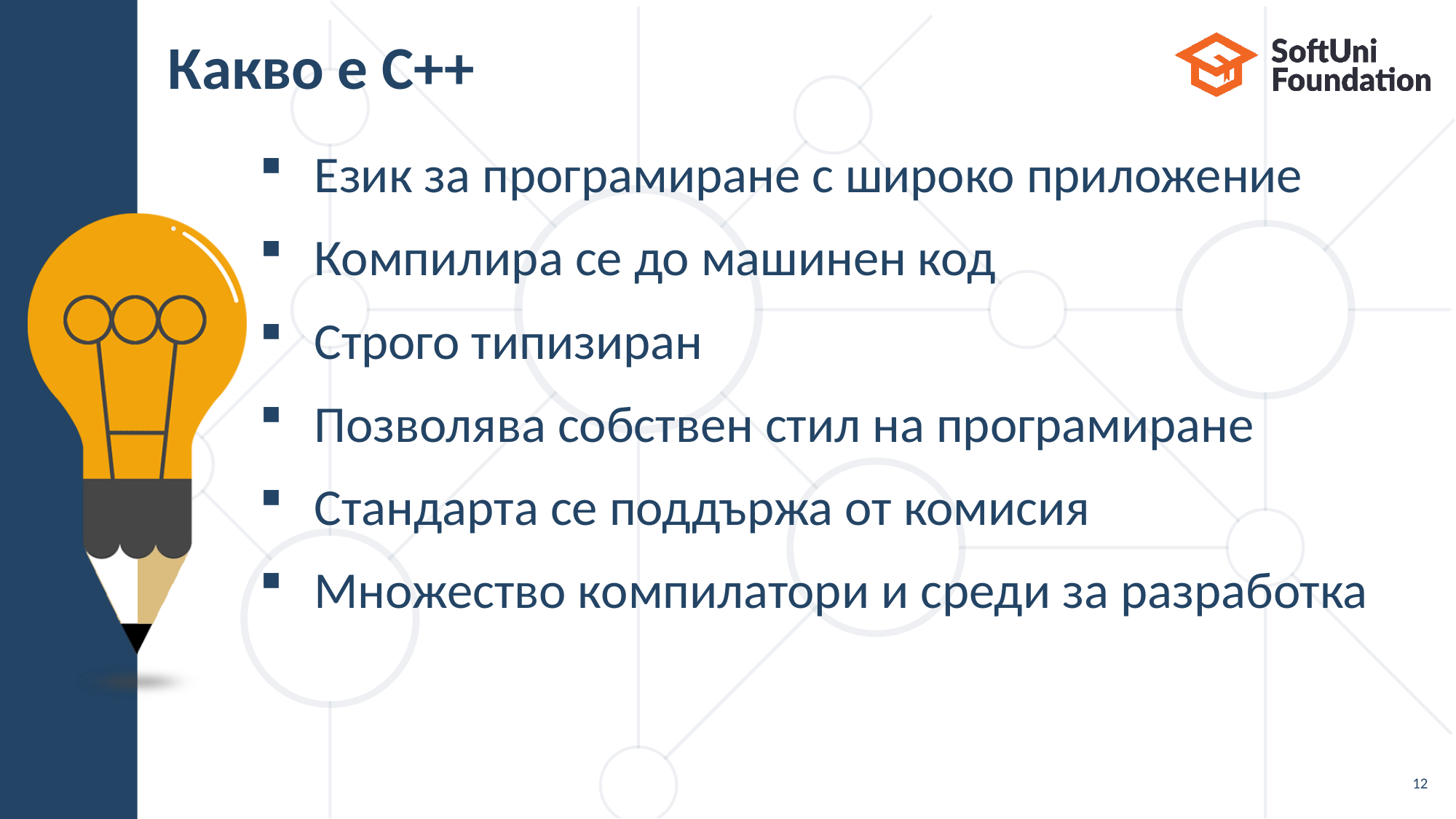

# Какво е С++
Език за програмиране с широко приложение
Компилира се до машинен код
Строго типизиран
Позволява собствен стил на програмиране
Стандарта се поддържа от комисия
Множество компилатори и среди за разработка

12